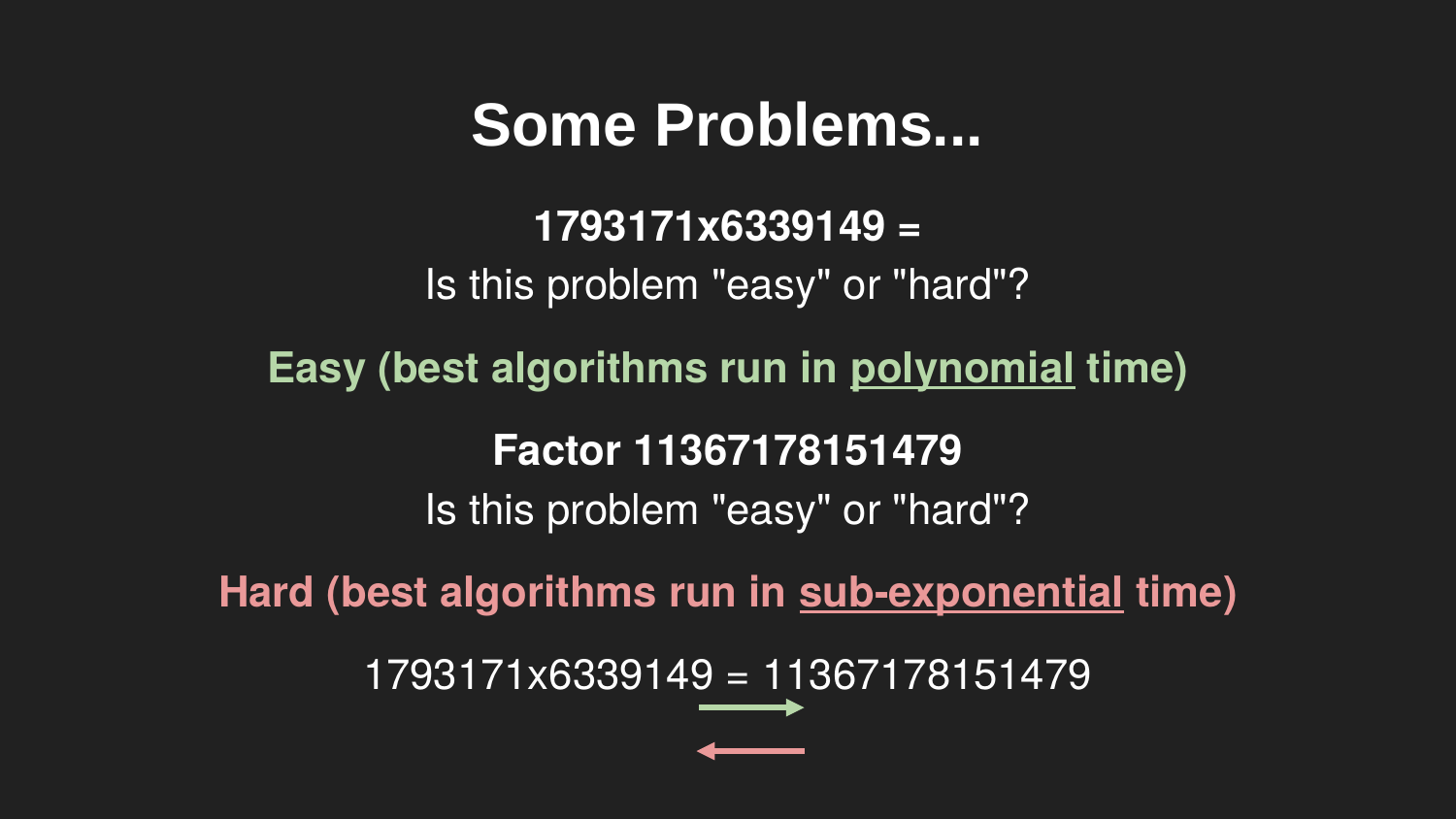

# Some Problems...
1793171x6339149 =
Is this problem "easy" or "hard"?
Easy (best algorithms run in polynomial time)
Factor 11367178151479
Is this problem "easy" or "hard"?
Hard (best algorithms run in sub-exponential time)
1793171x6339149 = 11367178151479